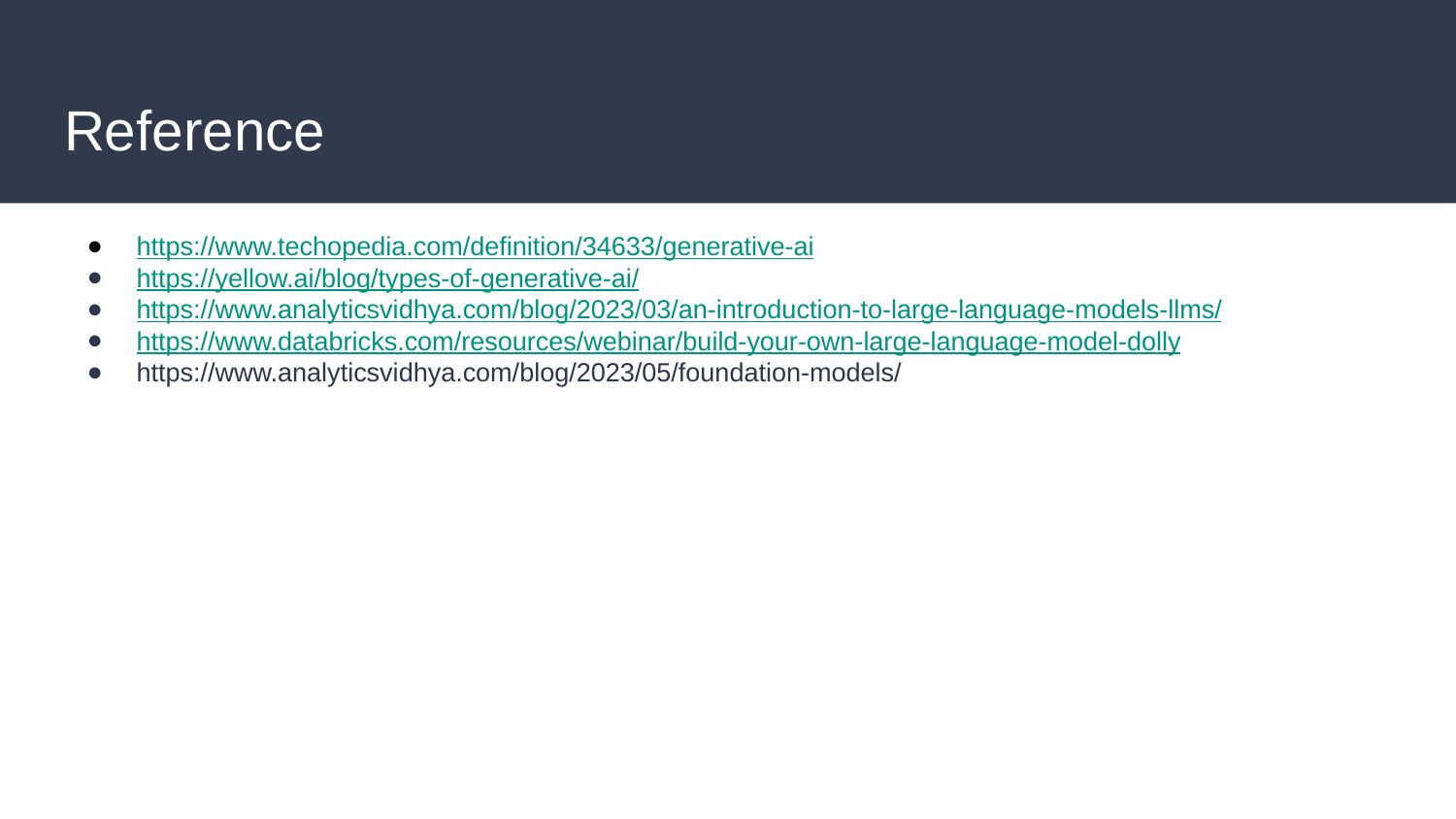

# Reference
https://www.techopedia.com/definition/34633/generative-ai
https://yellow.ai/blog/types-of-generative-ai/
https://www.analyticsvidhya.com/blog/2023/03/an-introduction-to-large-language-models-llms/
https://www.databricks.com/resources/webinar/build-your-own-large-language-model-dolly
https://www.analyticsvidhya.com/blog/2023/05/foundation-models/